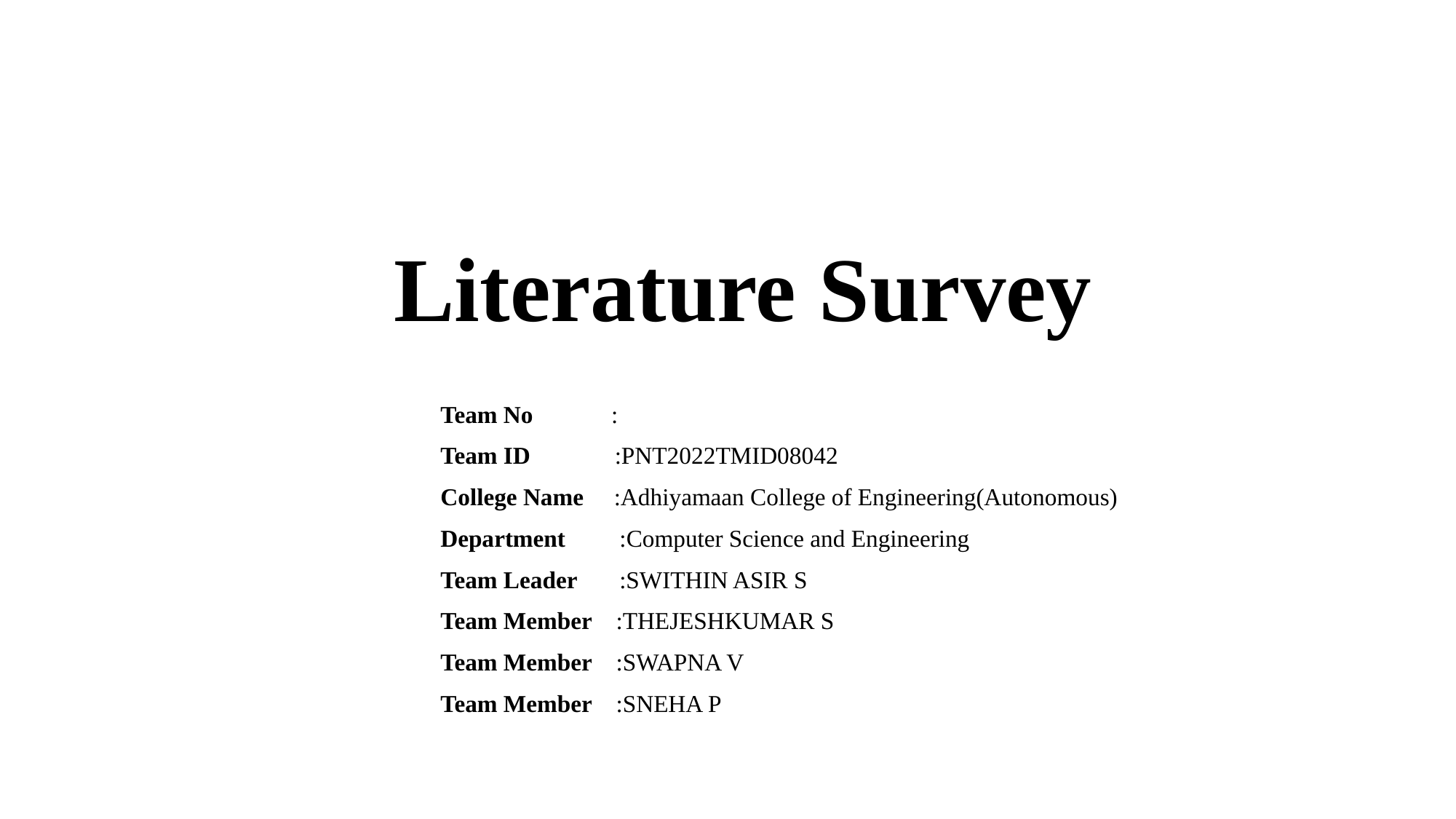

# Literature Survey
              Team No             :
              Team ID              :PNT2022TMID08042
              College Name     :Adhiyamaan College of Engineering(Autonomous)
              Department         :Computer Science and Engineering
              Team Leader       :SWITHIN ASIR S
              Team Member    :THEJESHKUMAR S
              Team Member    :SWAPNA V
              Team Member    :SNEHA P